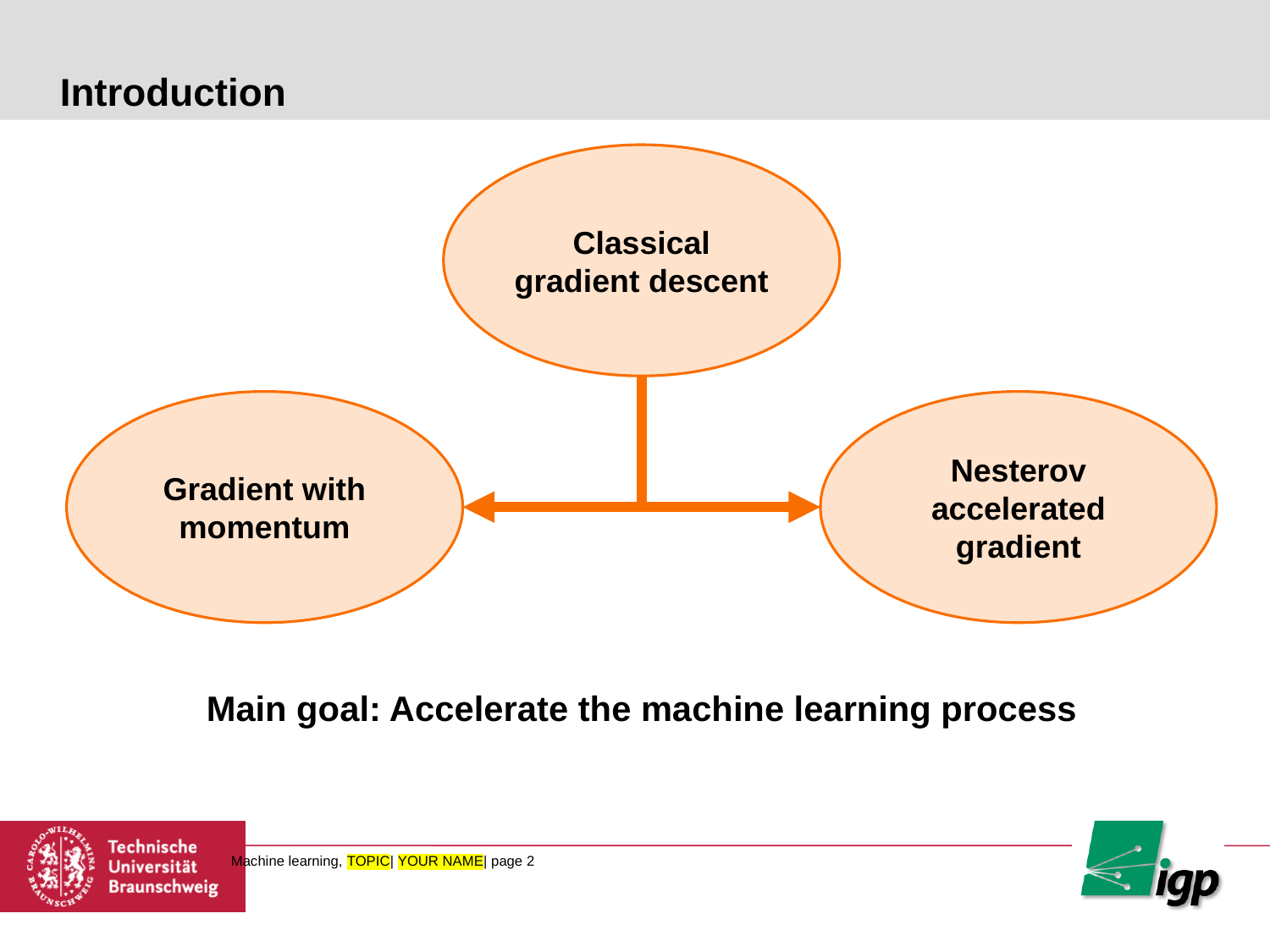

# Introduction
Classical gradient descent
Nesterov accelerated gradient
Gradient with momentum
Main goal: Accelerate the machine learning process